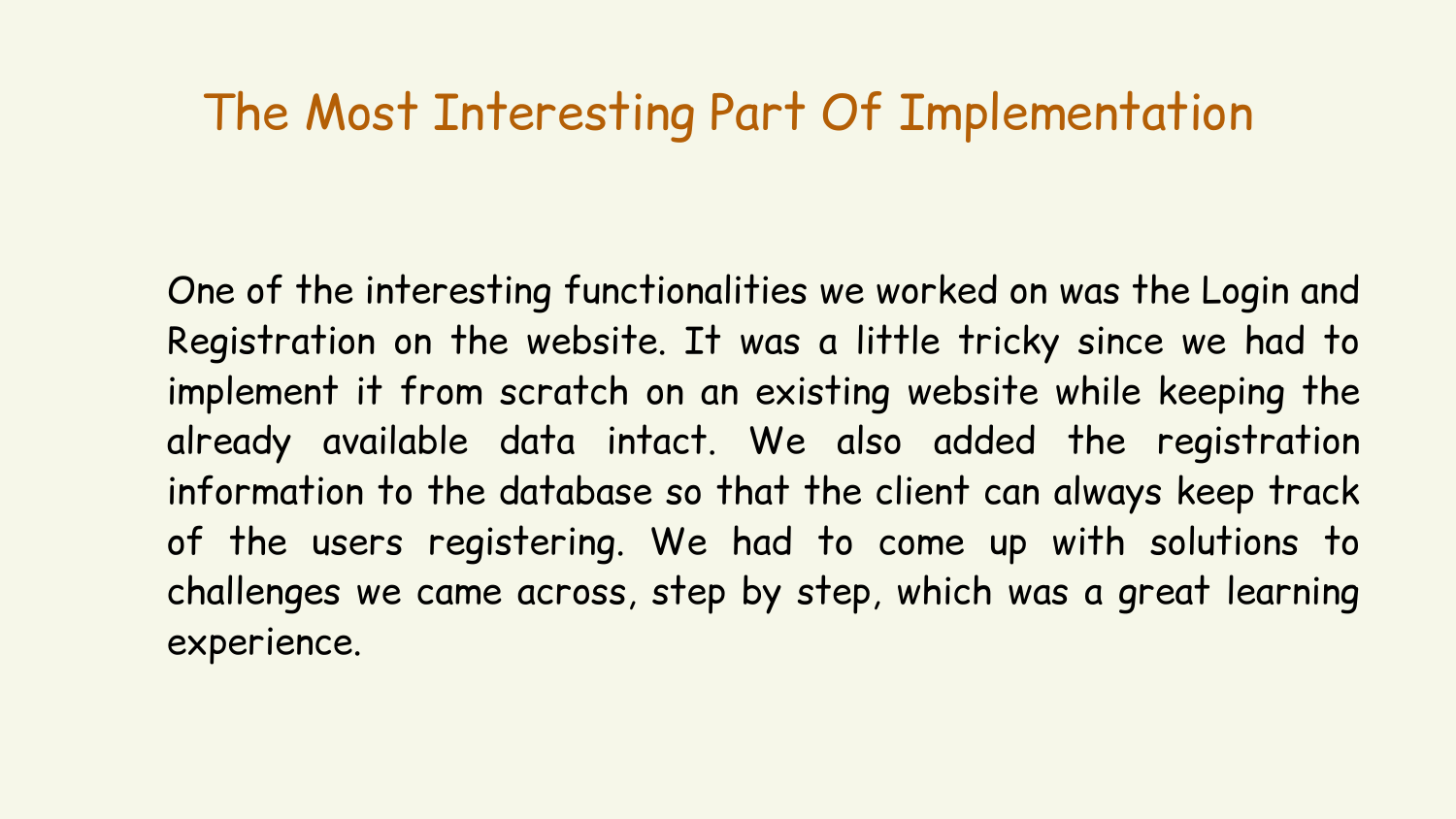

The Most Interesting Part Of Implementation
One of the interesting functionalities we worked on was the Login and Registration on the website. It was a little tricky since we had to implement it from scratch on an existing website while keeping the already available data intact. We also added the registration information to the database so that the client can always keep track of the users registering. We had to come up with solutions to challenges we came across, step by step, which was a great learning experience.